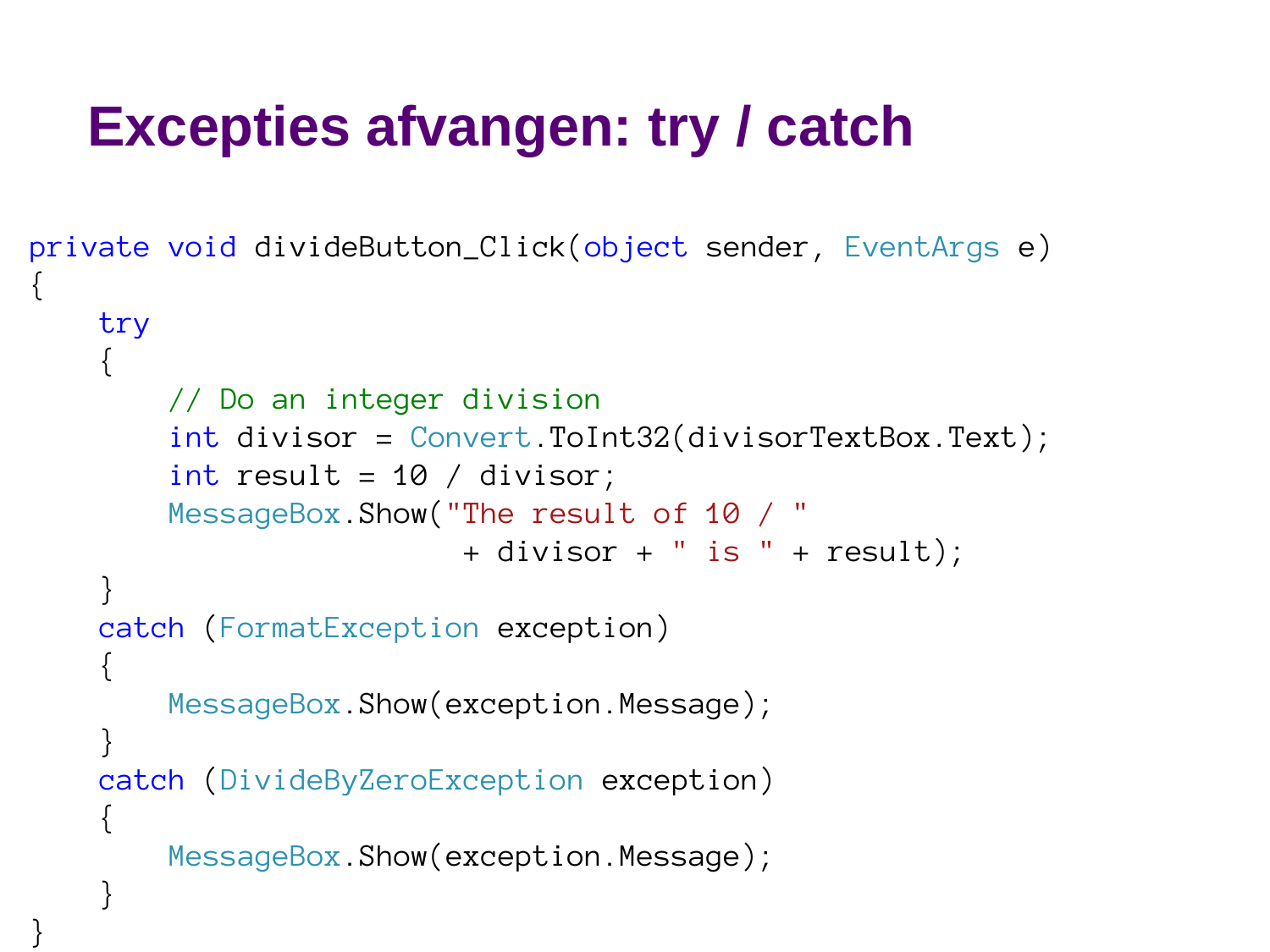

# Excepties afvangen: try / catch
private void divideButton_Click(object sender, EventArgs e)
{
    try
    {
        // Do an integer division
        int divisor = Convert.ToInt32(divisorTextBox.Text);
        int result = 10 / divisor;
        MessageBox.Show("The result of 10 / "
                         + divisor + " is " + result);
    }
    catch (FormatException exception)
    {
        MessageBox.Show(exception.Message);
    }
    catch (DivideByZeroException exception)
    {
        MessageBox.Show(exception.Message);
    }
}